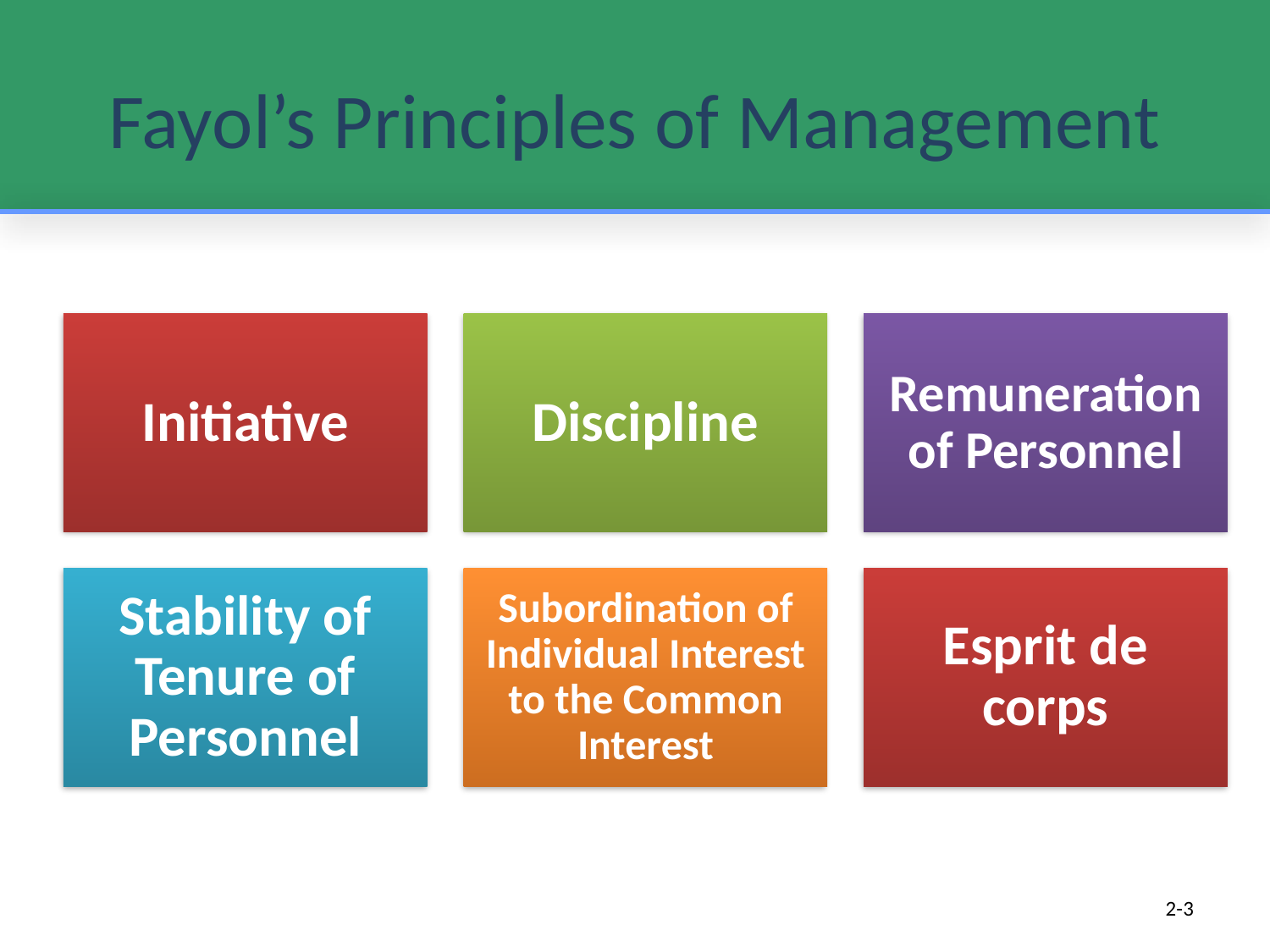

# Fayol’s Principles of Management
Initiative
Discipline
Remuneration of Personnel
Stability of Tenure of Personnel
Subordination of Individual Interest to the Common Interest
Esprit de corps
2-3